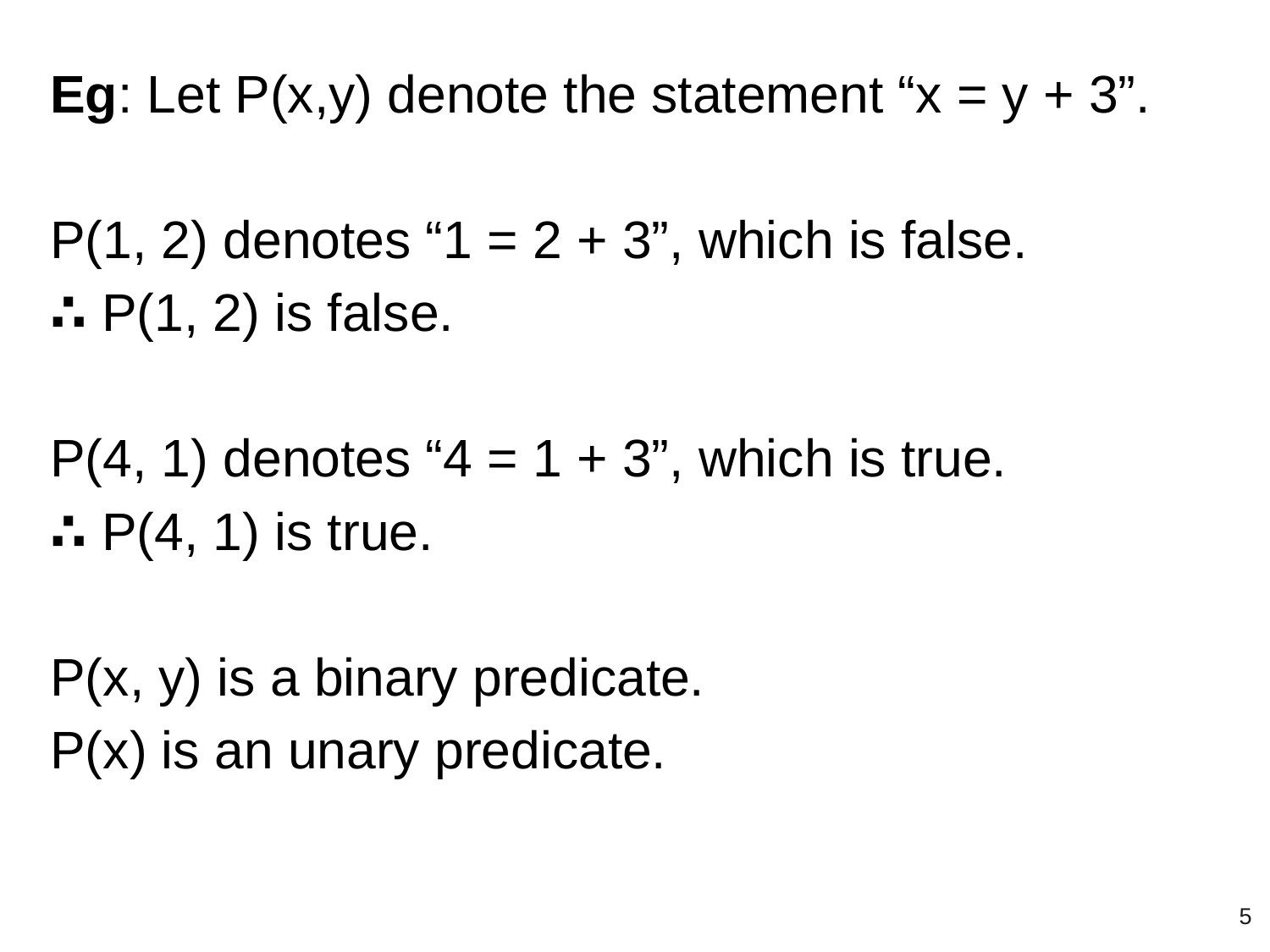

Eg: Let P(x,y) denote the statement “x = y + 3”.

P(1, 2) denotes “1 = 2 + 3”, which is false.
∴ P(1, 2) is false.

P(4, 1) denotes “4 = 1 + 3”, which is true.
∴ P(4, 1) is true.

P(x, y) is a binary predicate.
P(x) is an unary predicate.
5